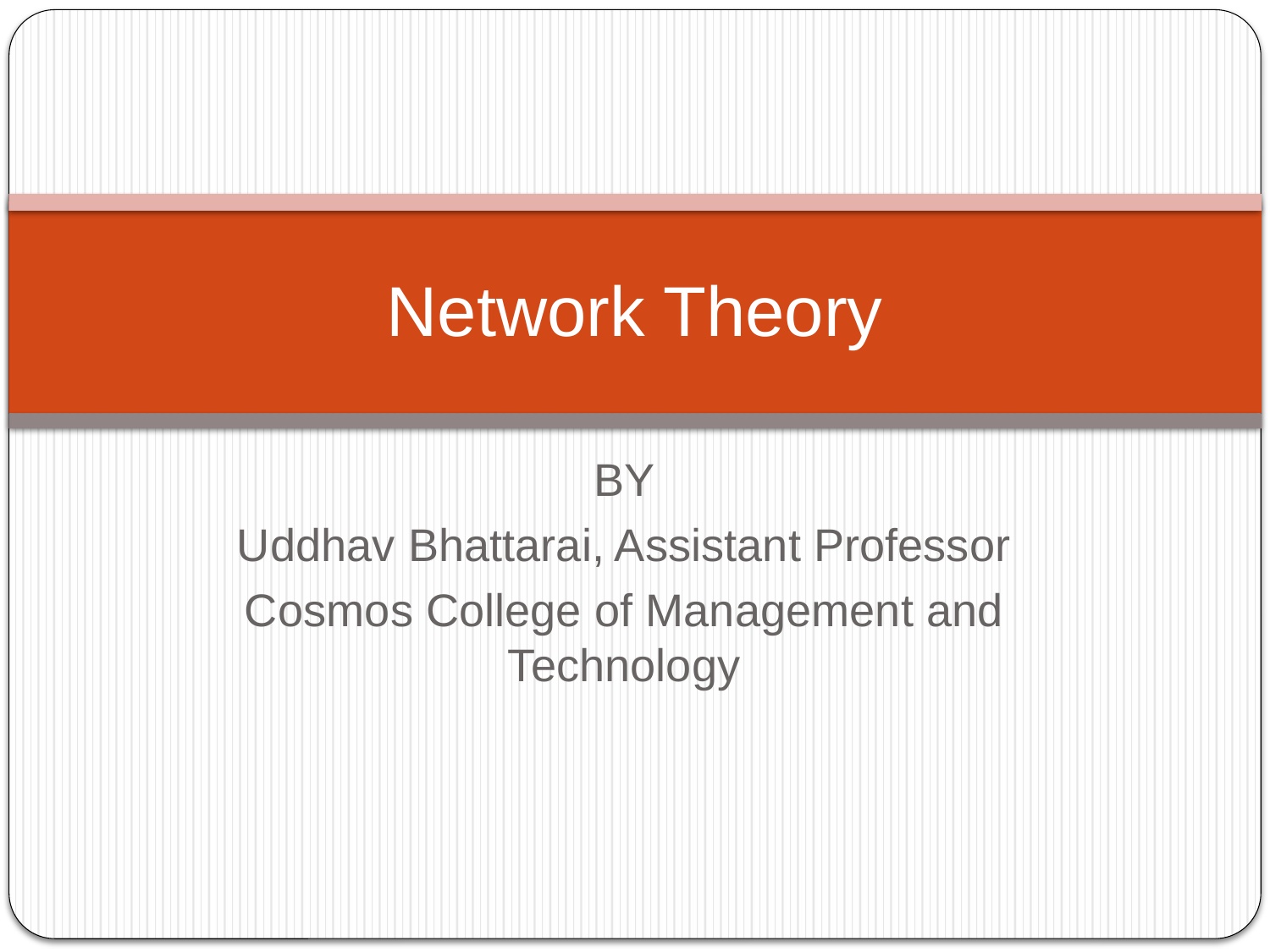

# Network Theory
BY
Uddhav Bhattarai, Assistant Professor
Cosmos College of Management and Technology